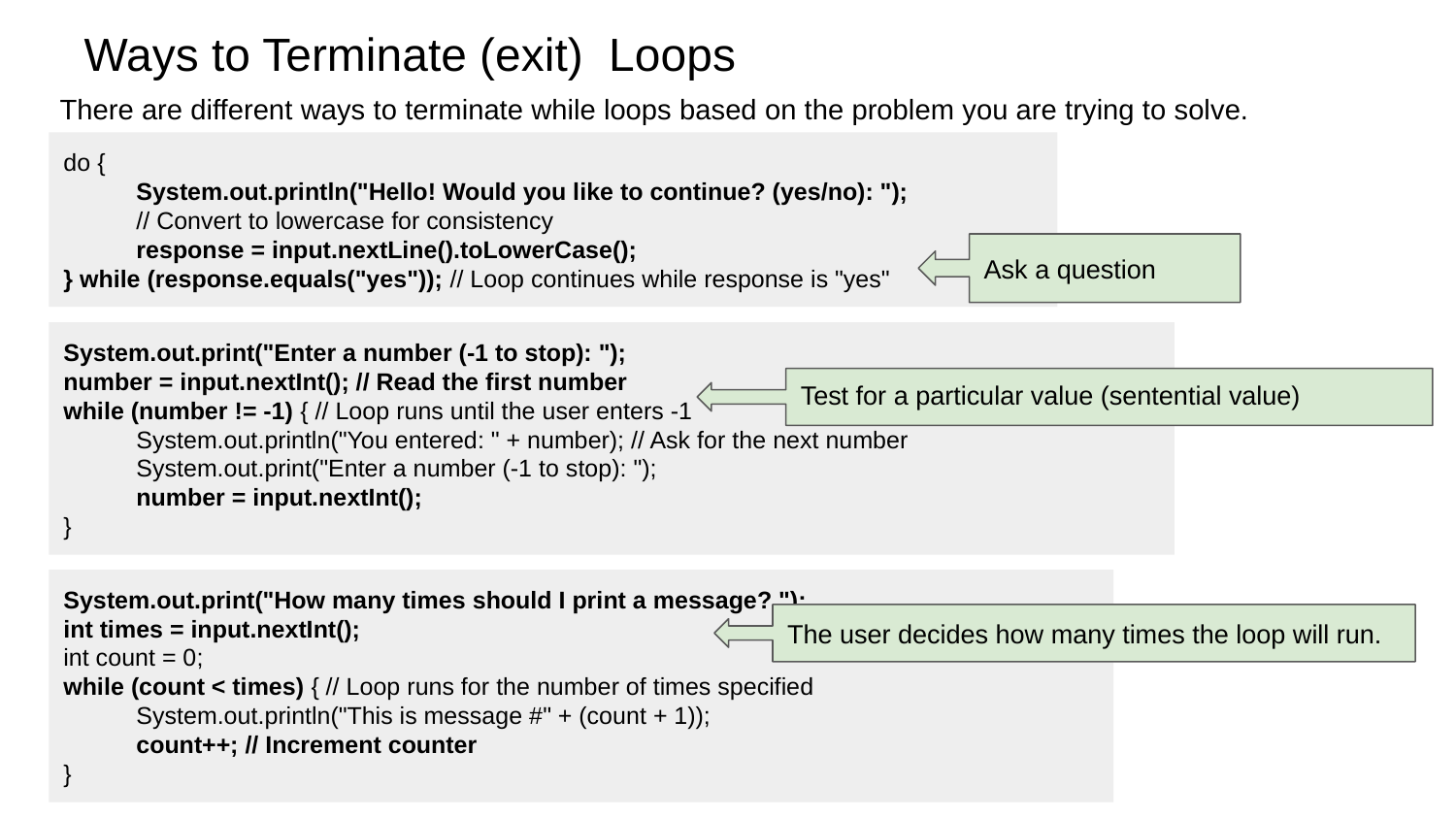

# Ways to Terminate (exit)  Loops
There are different ways to terminate while loops based on the problem you are trying to solve.
do {
System.out.println("Hello! Would you like to continue? (yes/no): ");
// Convert to lowercase for consistency
response = input.nextLine().toLowerCase();
} while (response.equals("yes")); // Loop continues while response is "yes"
Ask a question
System.out.print("Enter a number (-1 to stop): ");
number = input.nextInt(); // Read the first number
while (number != -1) { // Loop runs until the user enters -1
System.out.println("You entered: " + number); // Ask for the next number System.out.print("Enter a number (-1 to stop): ");
number = input.nextInt();
}
Test for a particular value (sentential value)
System.out.print("How many times should I print a message? ");
int times = input.nextInt();
int count = 0;
while (count < times) { // Loop runs for the number of times specified
System.out.println("This is message #" + (count + 1));
count++; // Increment counter
}
The user decides how many times the loop will run.